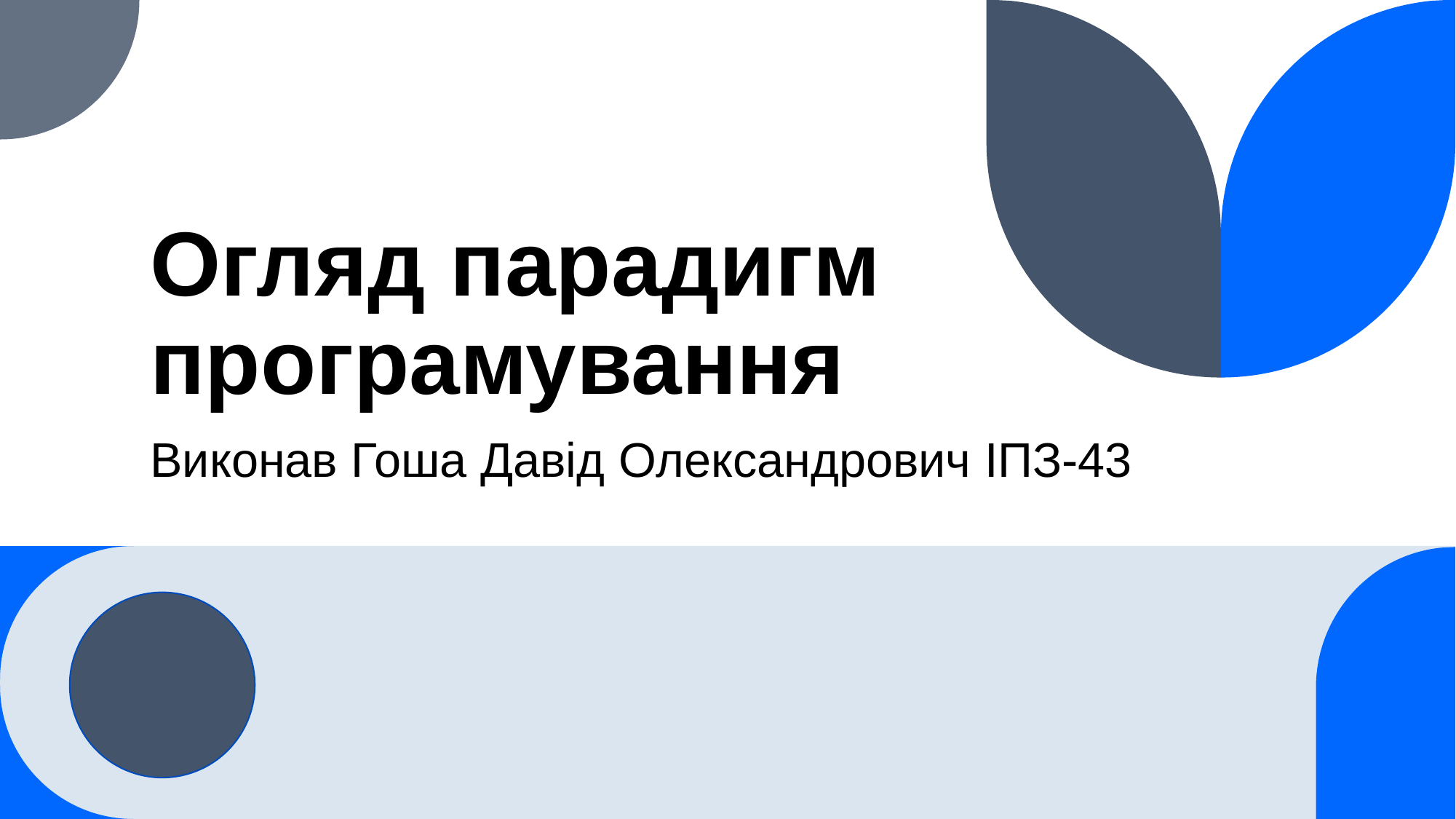

# Огляд парадигм програмування
Виконав Гоша Давід Олександрович ІПЗ-43